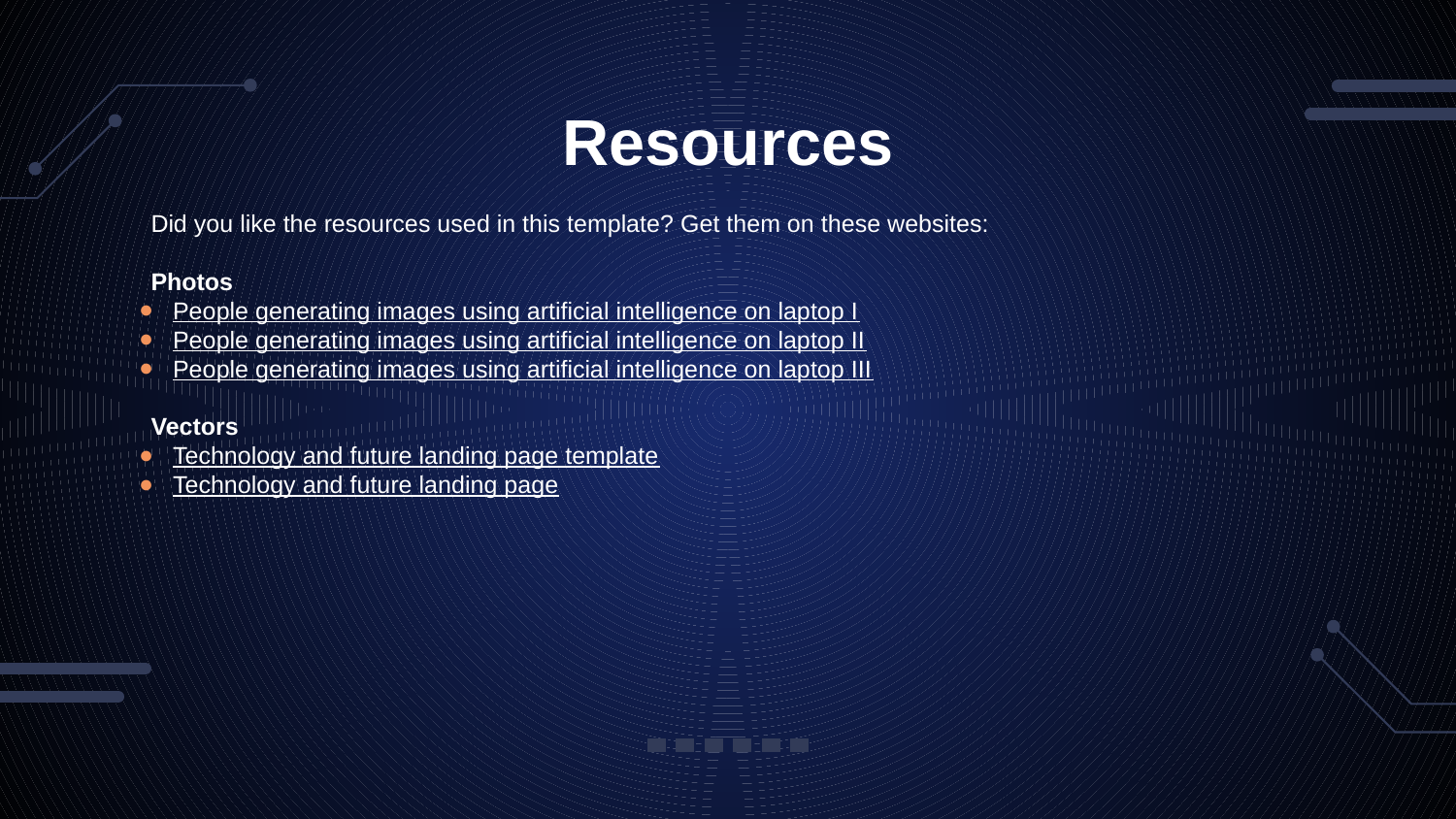

# Resources
Did you like the resources used in this template? Get them on these websites:

Photos
People generating images using artificial intelligence on laptop I
People generating images using artificial intelligence on laptop II
People generating images using artificial intelligence on laptop III

Vectors
Technology and future landing page template
Technology and future landing page